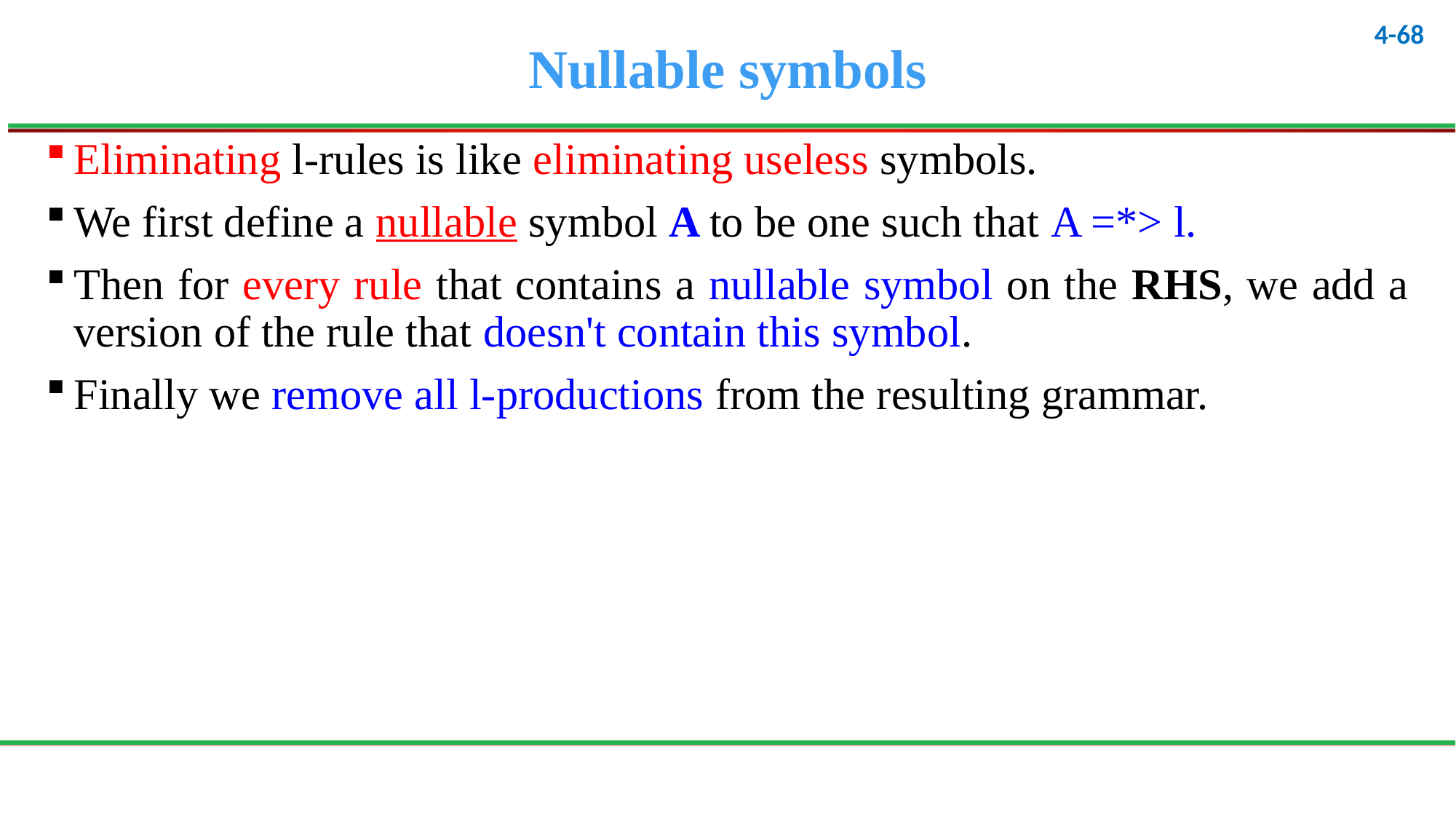

# Nullable symbols
Eliminating l-rules is like eliminating useless symbols.
We first define a nullable symbol A to be one such that A =*> l.
Then for every rule that contains a nullable symbol on the RHS, we add a version of the rule that doesn't contain this symbol.
Finally we remove all l-productions from the resulting grammar.
68